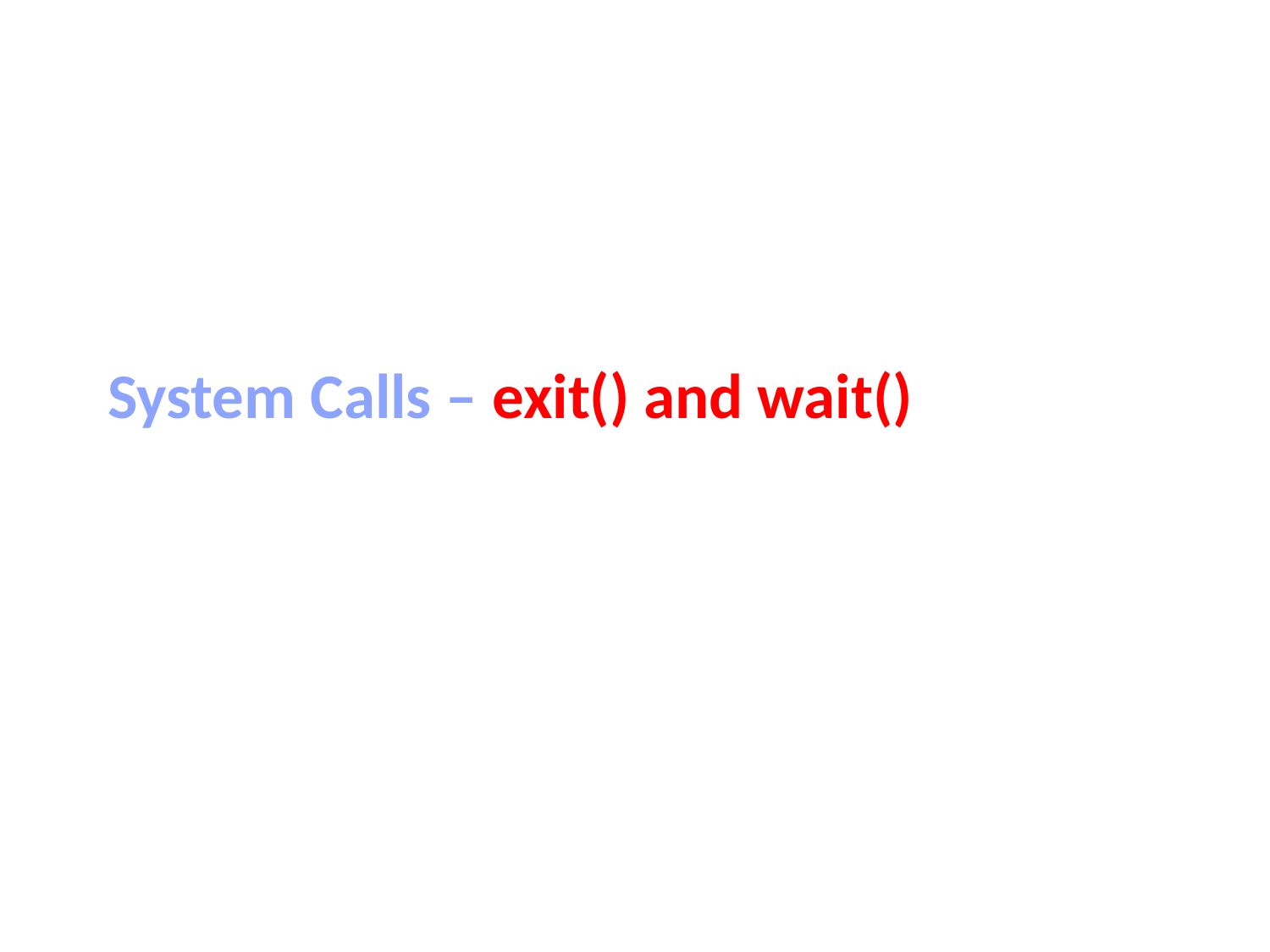

# System Calls – exit() and wait()